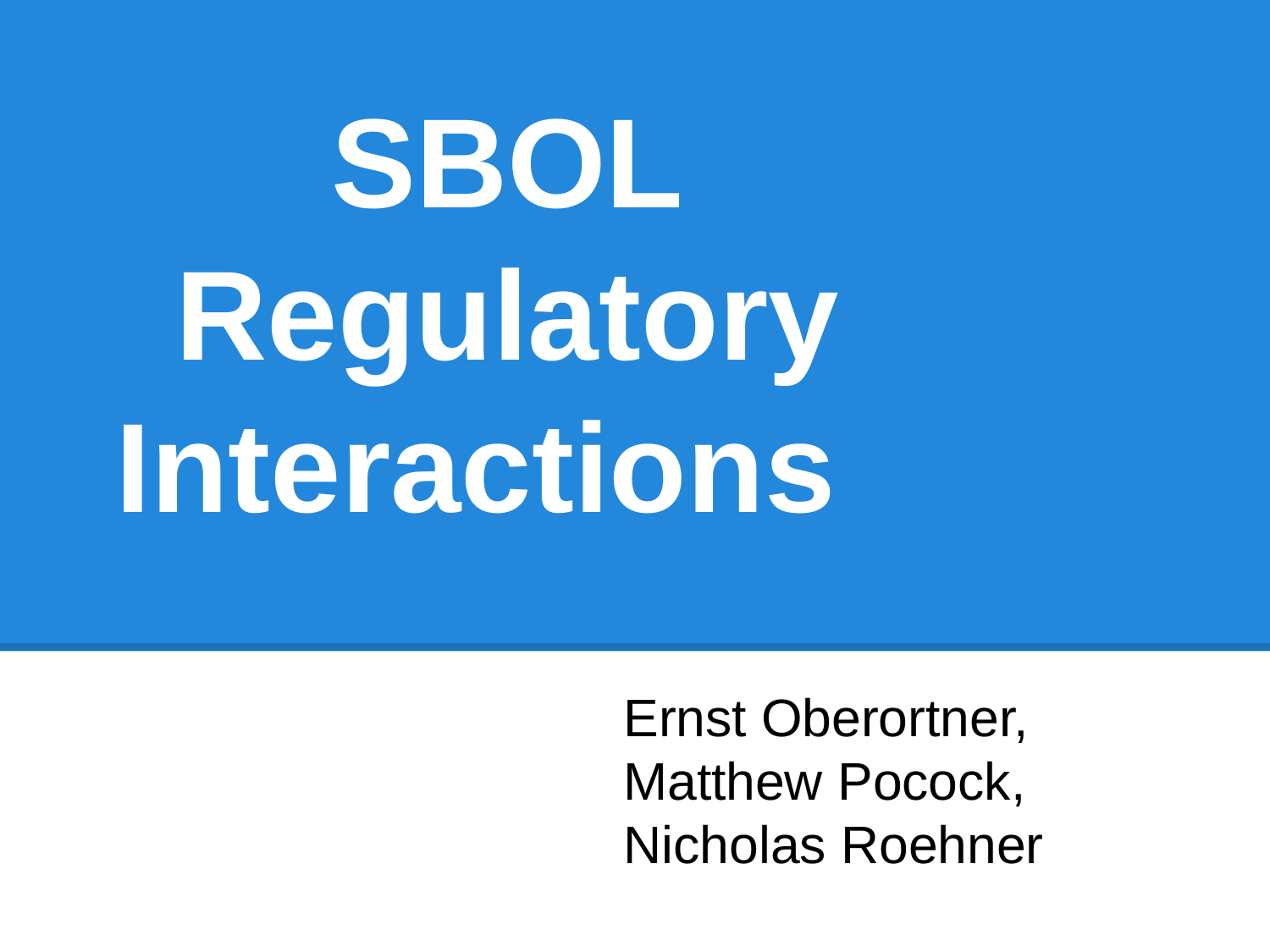

# SBOL
Regulatory Interactions
Ernst Oberortner,
Matthew Pocock,
Nicholas Roehner